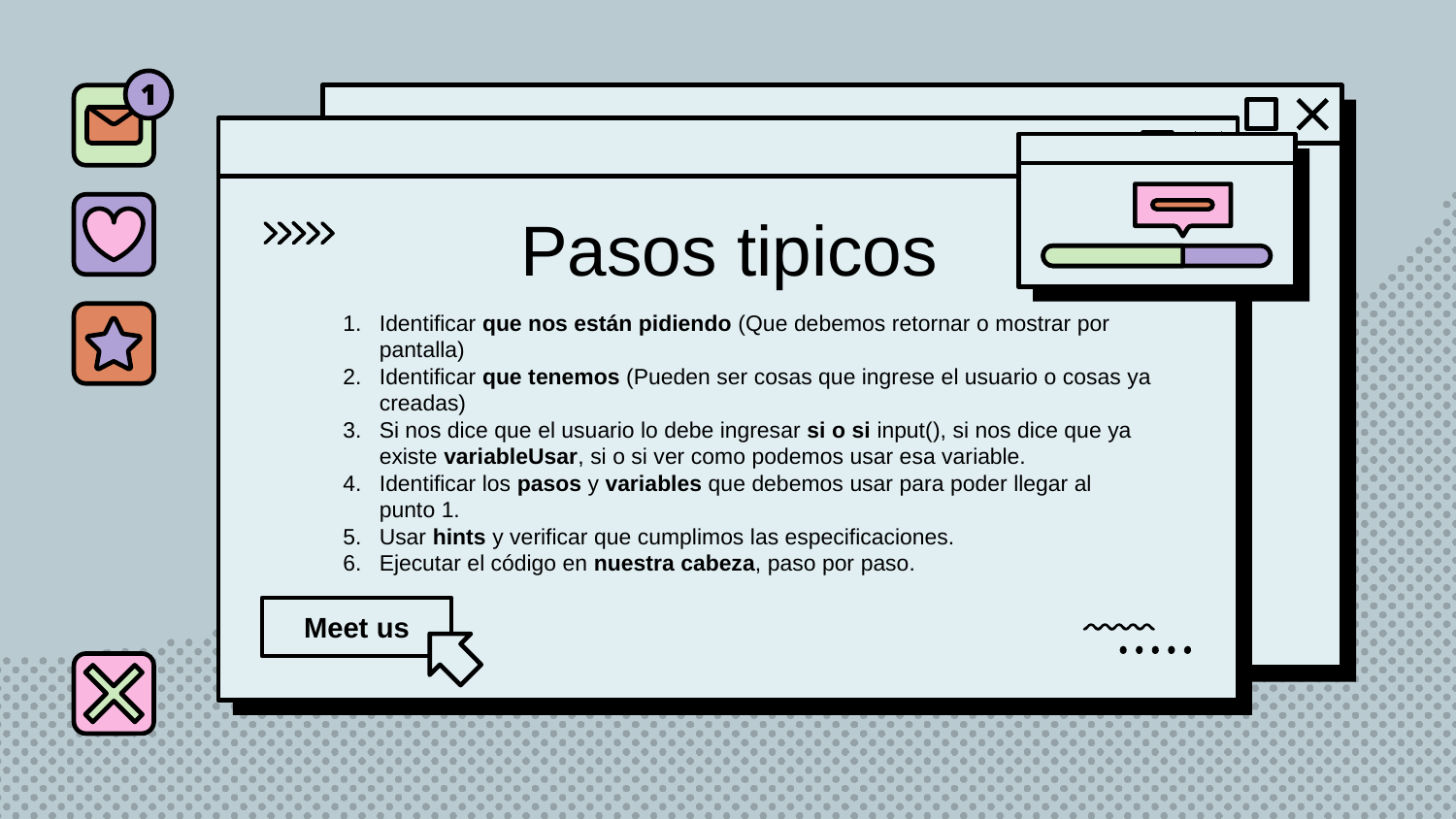

# Pasos tipicos

Identificar que nos están pidiendo (Que debemos retornar o mostrar por pantalla)
Identificar que tenemos (Pueden ser cosas que ingrese el usuario o cosas ya creadas)
Si nos dice que el usuario lo debe ingresar si o si input(), si nos dice que ya existe variableUsar, si o si ver como podemos usar esa variable.
Identificar los pasos y variables que debemos usar para poder llegar al punto 1.
Usar hints y verificar que cumplimos las especificaciones.
Ejecutar el código en nuestra cabeza, paso por paso.

Meet us